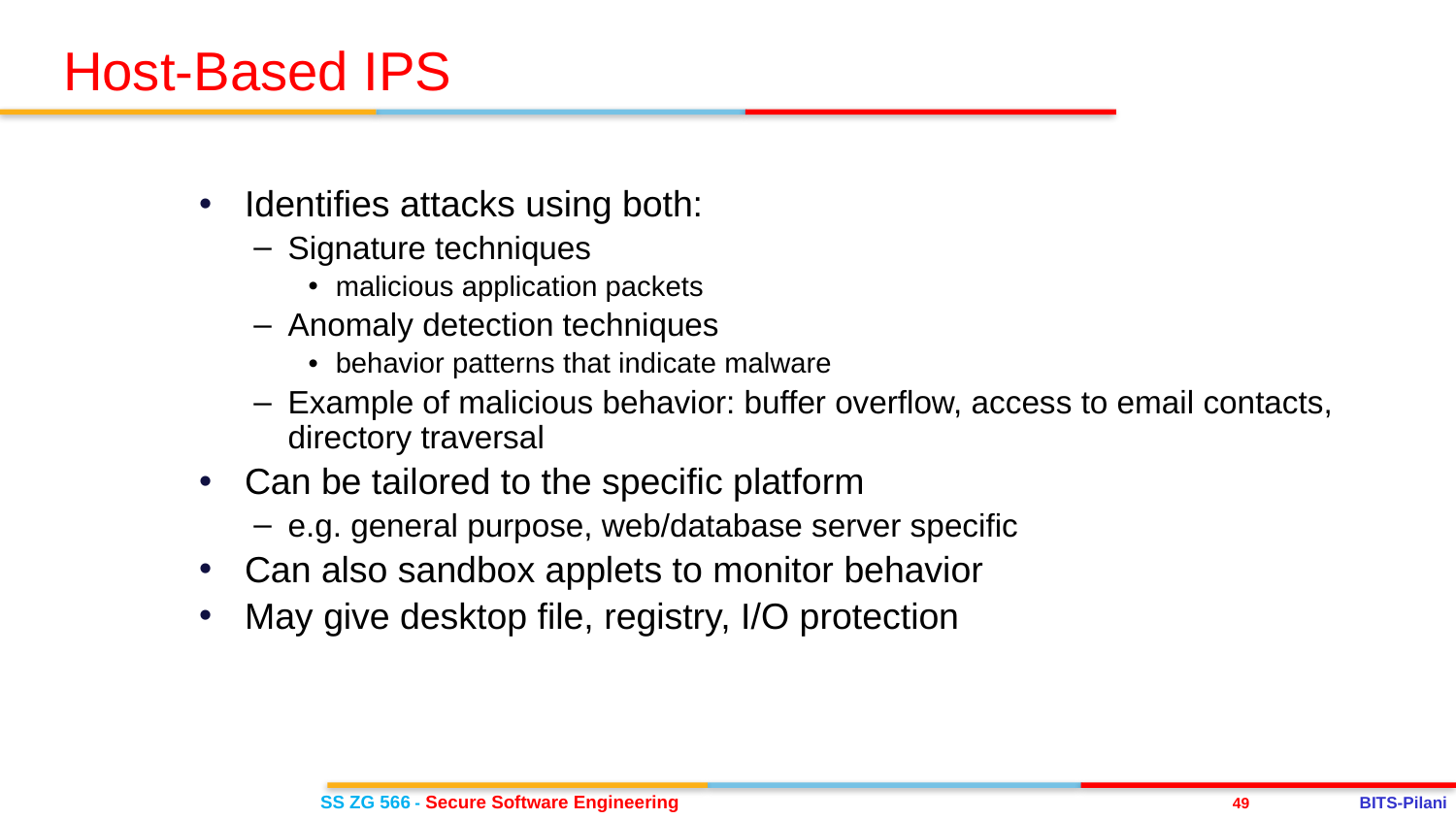

Host-Based IPS
Identifies attacks using both:
Signature techniques
malicious application packets
Anomaly detection techniques
behavior patterns that indicate malware
Example of malicious behavior: buffer overflow, access to email contacts, directory traversal
Can be tailored to the specific platform
e.g. general purpose, web/database server specific
Can also sandbox applets to monitor behavior
May give desktop file, registry, I/O protection